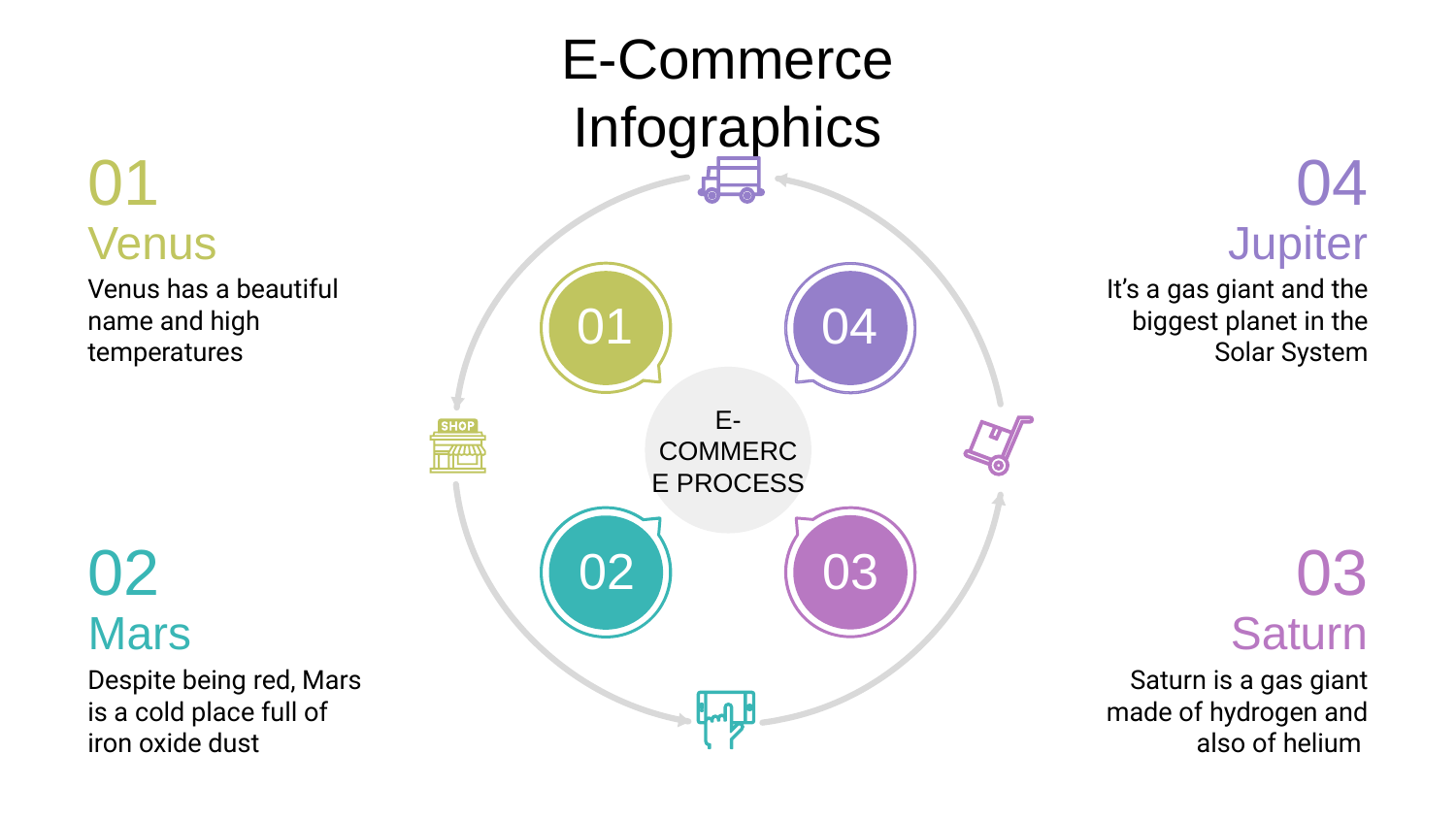

# E-Commerce Infographics
01
04

Venus
Jupiter

Venus has a beautiful name and high temperatures
It’s a gas giant and the biggest planet in the Solar System
04
01
E-COMMERCE PROCESS

02
03
02
03
Mars
Saturn
Despite being red, Mars is a cold place full of iron oxide dust
Saturn is a gas giant made of hydrogen and also of helium